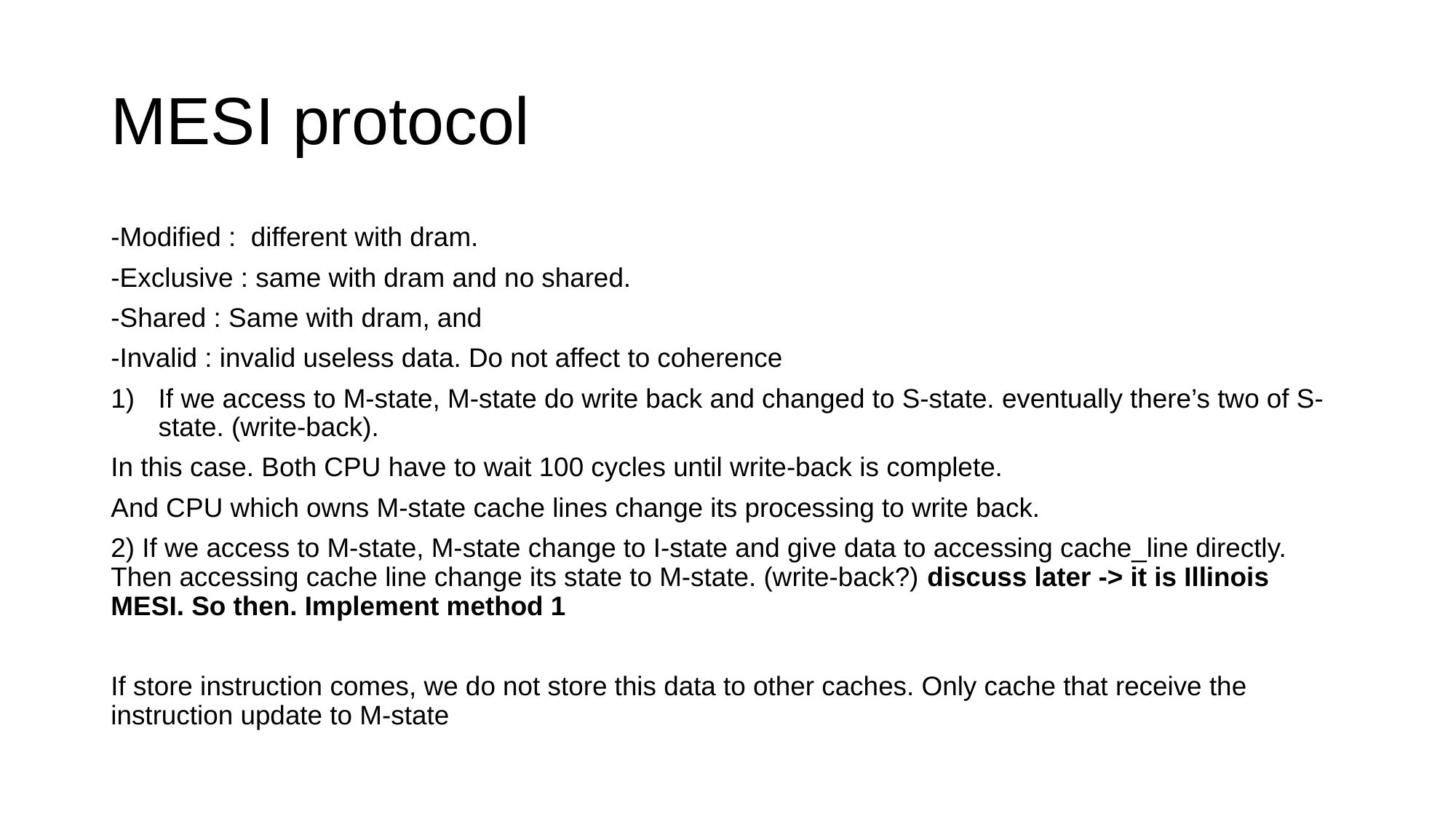

# MESI protocol
-Modified :  different with dram.
-Exclusive : same with dram and no shared.
-Shared : Same with dram, and
-Invalid : invalid useless data. Do not affect to coherence
If we access to M-state, M-state do write back and changed to S-state. eventually there’s two of S-state. (write-back).
In this case. Both CPU have to wait 100 cycles until write-back is complete.
And CPU which owns M-state cache lines change its processing to write back.
2) If we access to M-state, M-state change to I-state and give data to accessing cache_line directly. Then accessing cache line change its state to M-state. (write-back?) discuss later -> it is Illinois MESI. So then. Implement method 1

If store instruction comes, we do not store this data to other caches. Only cache that receive the instruction update to M-state